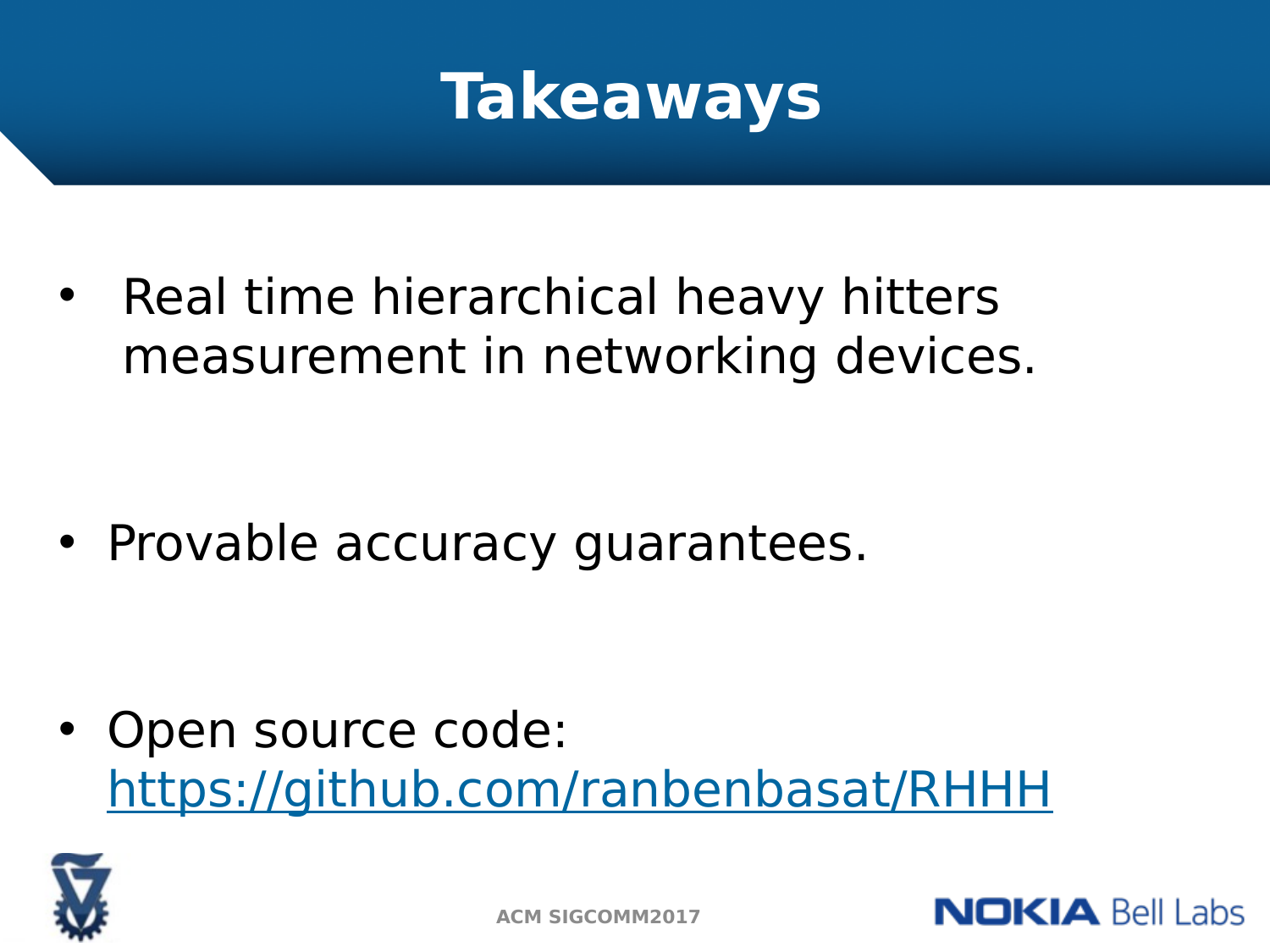

# Takeaways
Real time hierarchical heavy hitters measurement in networking devices.
Provable accuracy guarantees.
Open source code: https://github.com/ranbenbasat/RHHH
How to detect the maximal-prefix networks?